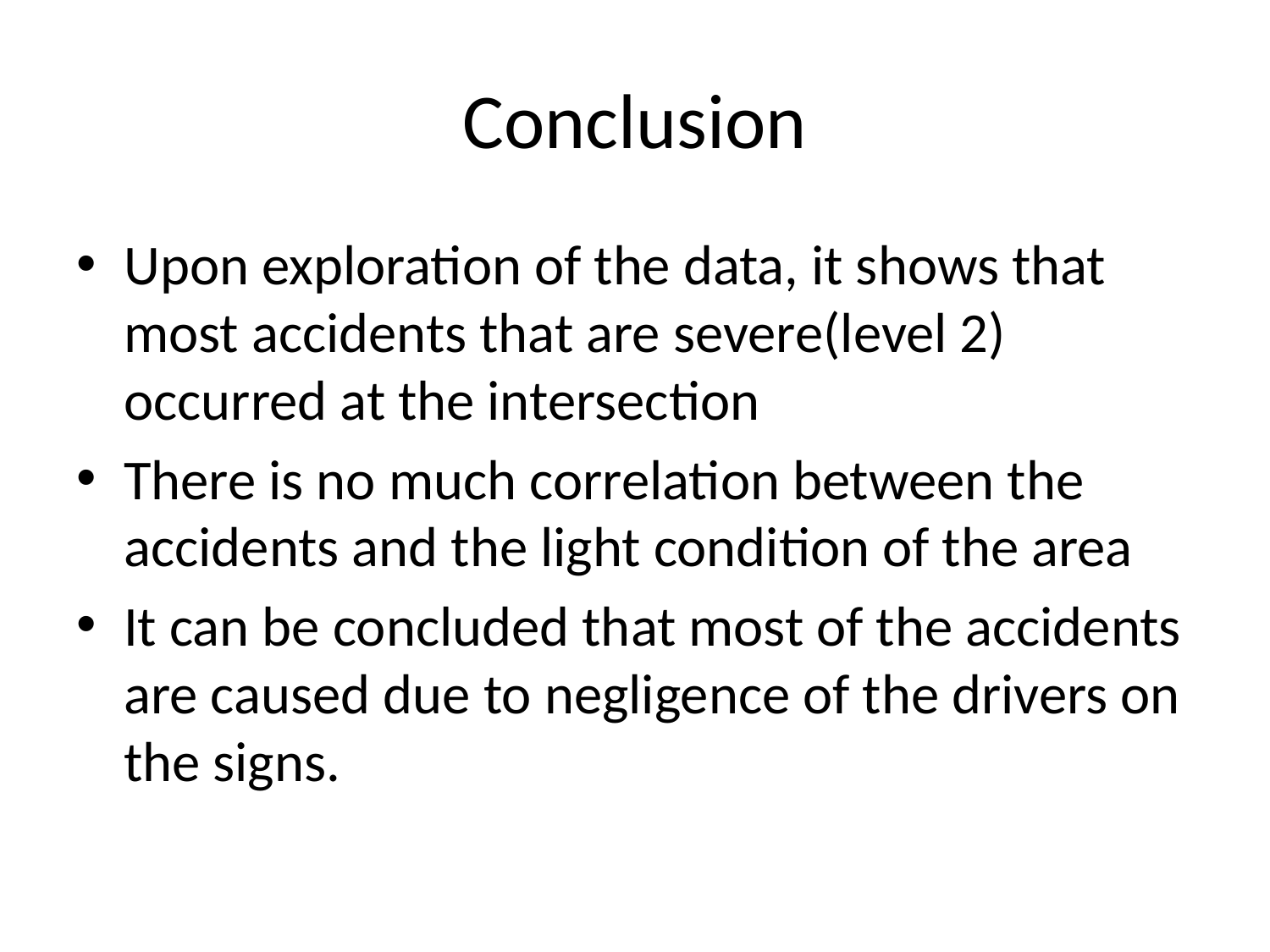

# Conclusion
Upon exploration of the data, it shows that most accidents that are severe(level 2) occurred at the intersection
There is no much correlation between the accidents and the light condition of the area
It can be concluded that most of the accidents are caused due to negligence of the drivers on the signs.